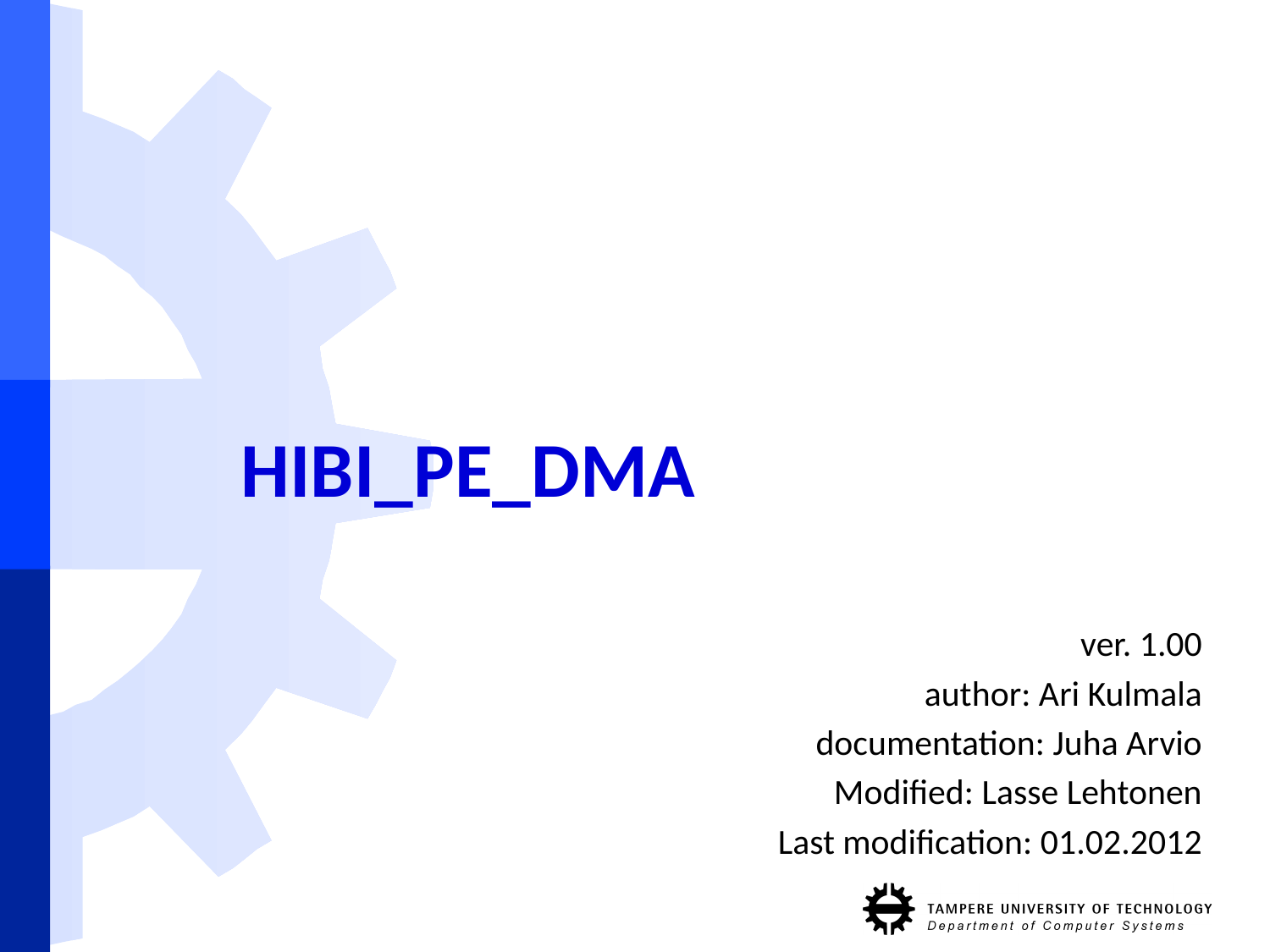

# HIBI_PE_DMA
ver. 1.00
author: Ari Kulmala
documentation: Juha Arvio
Modified: Lasse Lehtonen
Last modification: 01.02.2012